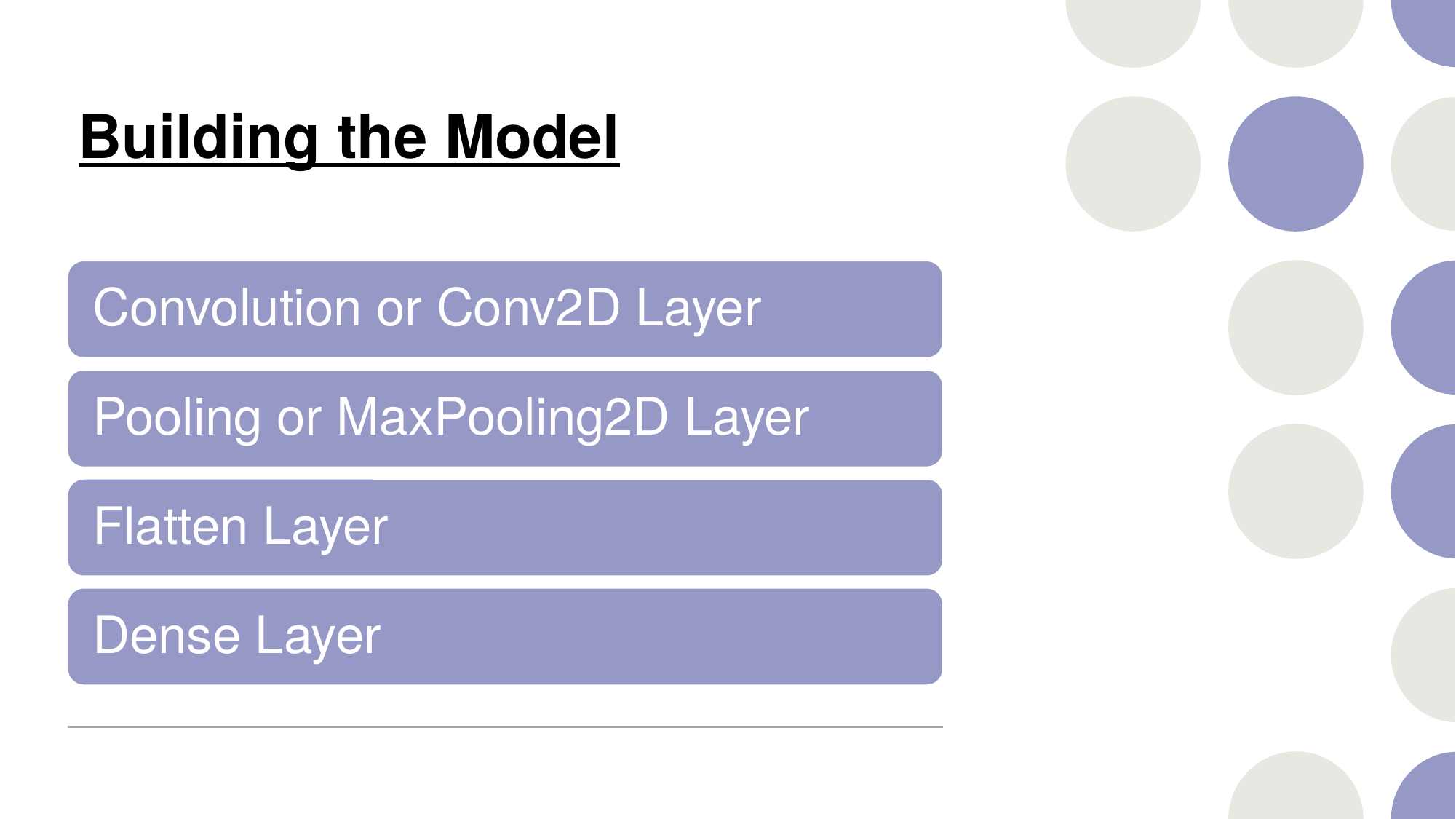

# Building the Model
Convolution or Conv2D Layer
Pooling or MaxPooling2D Layer
Flatten Layer
Dense Layer